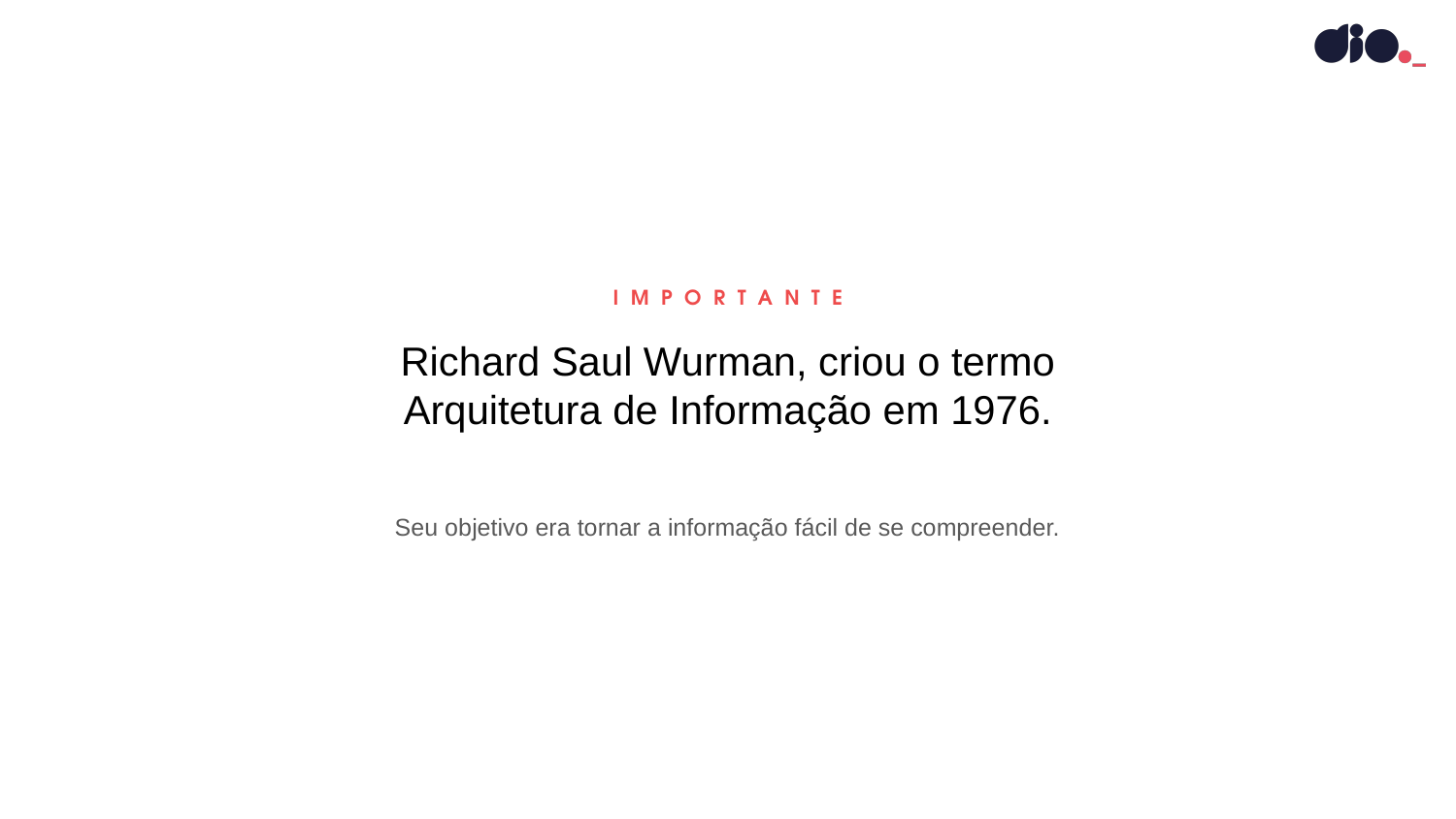

IMPORTANTE
Richard Saul Wurman, criou o termo
Arquitetura de Informação em 1976.
Seu objetivo era tornar a informação fácil de se compreender.